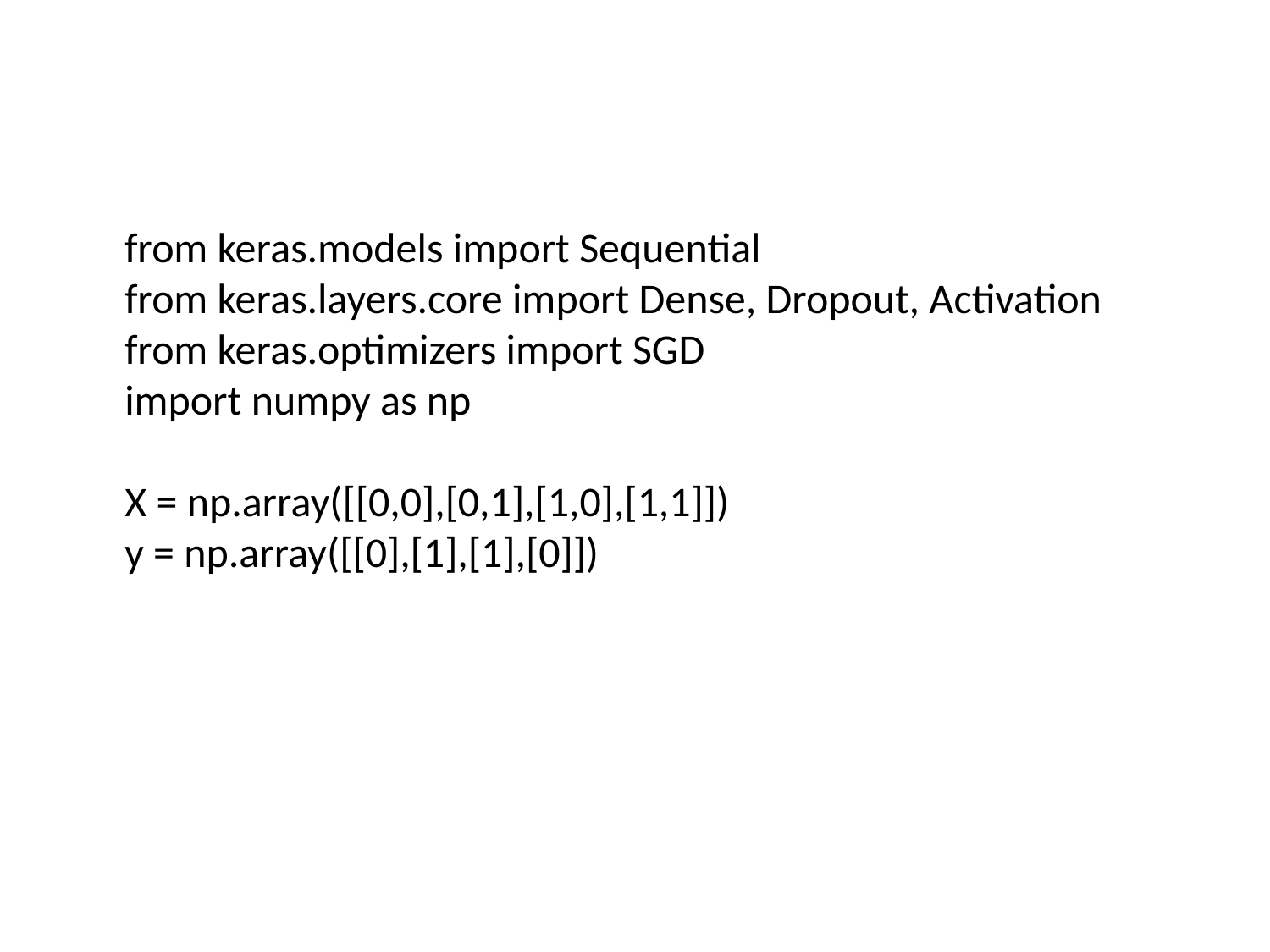

from keras.models import Sequential
from keras.layers.core import Dense, Dropout, Activation
from keras.optimizers import SGD
import numpy as np

X = np.array([[0,0],[0,1],[1,0],[1,1]])
y = np.array([[0],[1],[1],[0]])